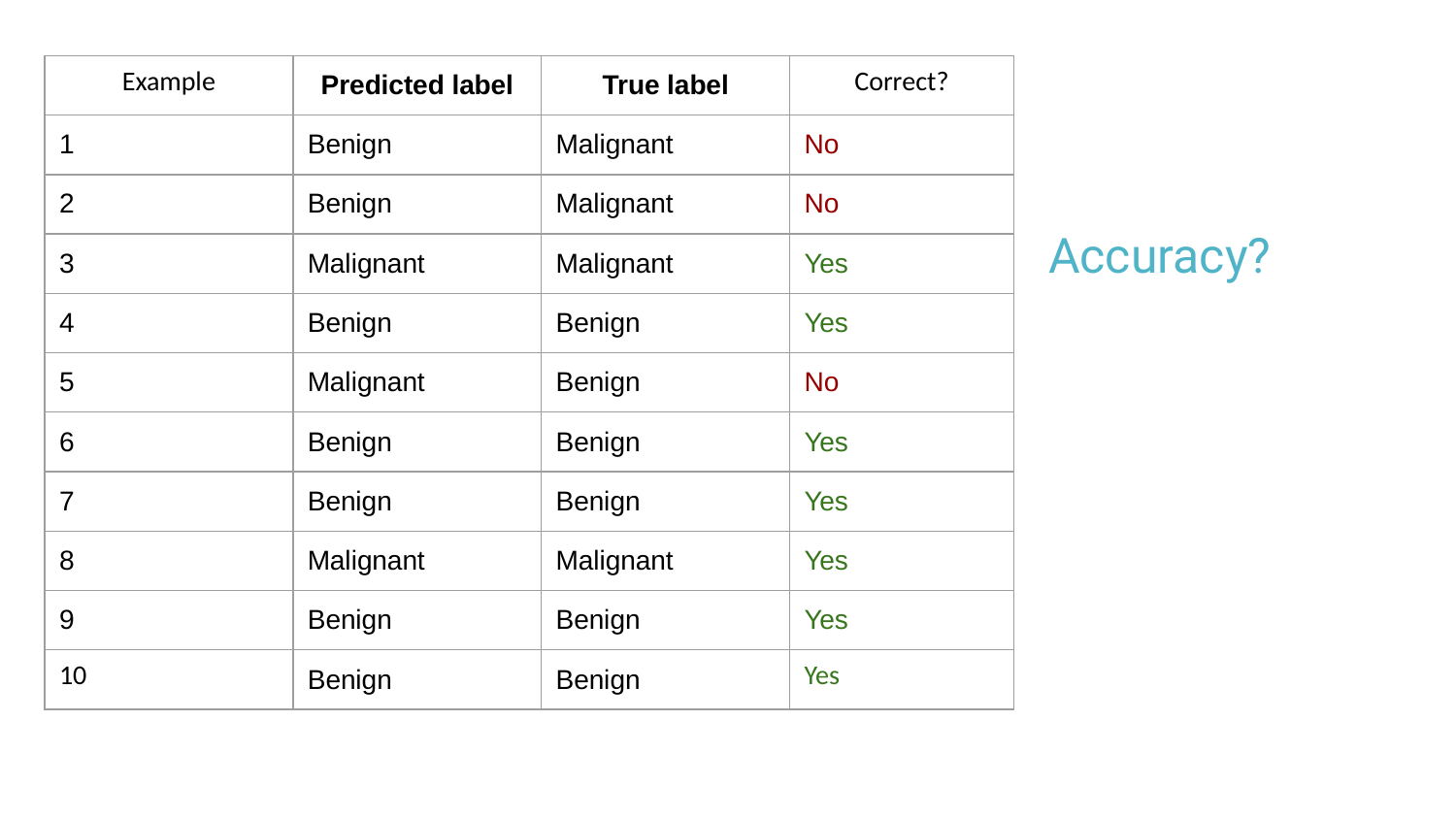

| Example | Predicted label | True label | Correct? |
| --- | --- | --- | --- |
| 1 | Benign | Malignant | No |
| 2 | Benign | Malignant | No |
| 3 | Malignant | Malignant | Yes |
| 4 | Benign | Benign | Yes |
| 5 | Malignant | Benign | No |
| 6 | Benign | Benign | Yes |
| 7 | Benign | Benign | Yes |
| 8 | Malignant | Malignant | Yes |
| 9 | Benign | Benign | Yes |
| 10 | Benign | Benign | Yes |
Accuracy?